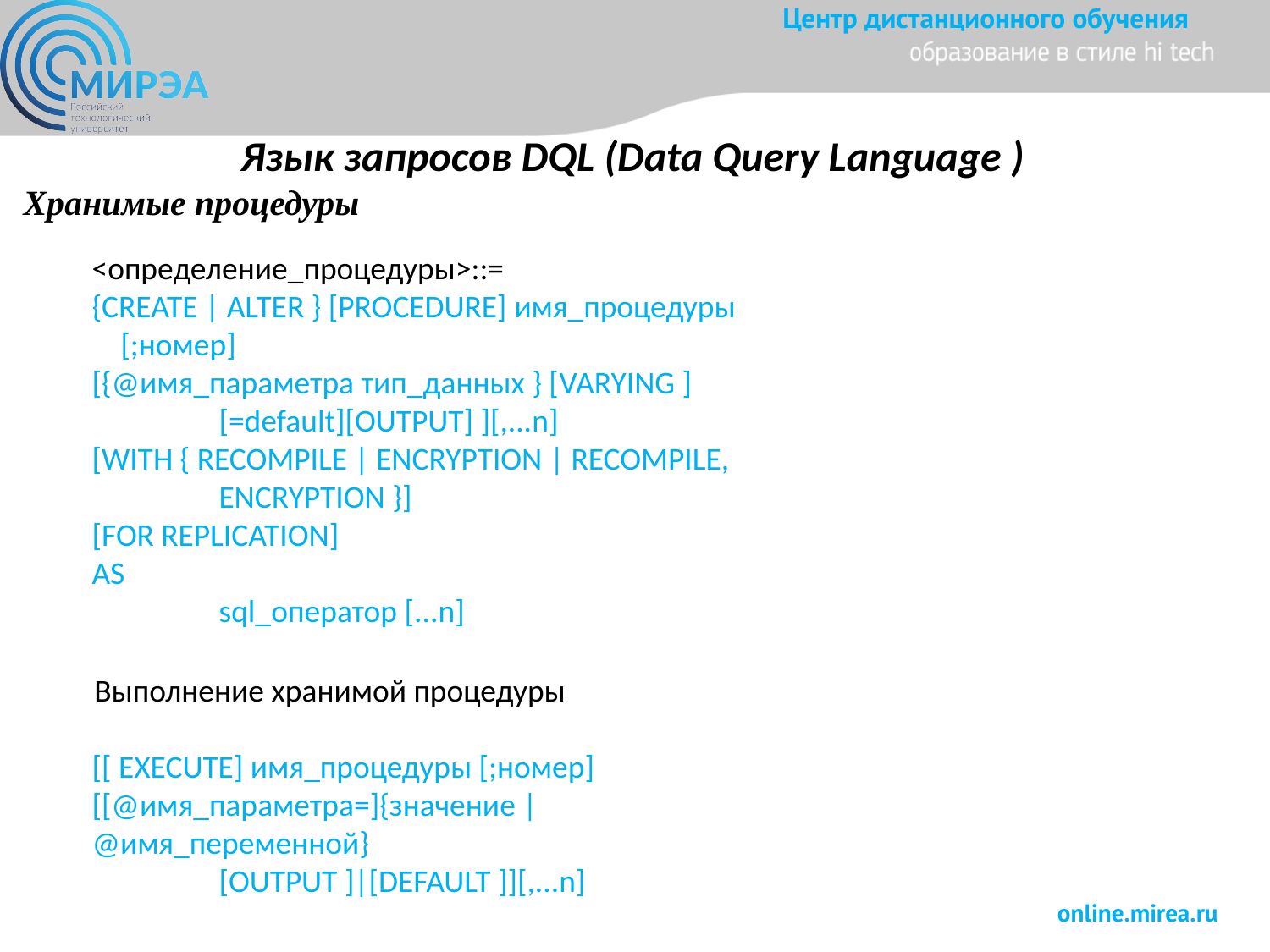

# Язык запросов DQL (Data Query Language )
Хранимые процедуры
<определение_процедуры>::=
{CREATE | ALTER } [PROCEDURE] имя_процедуры
    [;номер]
[{@имя_параметра тип_данных } [VARYING ]
	[=default][OUTPUT] ][,...n]
[WITH { RECOMPILE | ENCRYPTION | RECOMPILE,
	ENCRYPTION }]
[FOR REPLICATION]
AS
	sql_оператор [...n]
Выполнение хранимой процедуры
[[ EXECUTE] имя_процедуры [;номер]
[[@имя_параметра=]{значение | @имя_переменной}
	[OUTPUT ]|[DEFAULT ]][,...n]